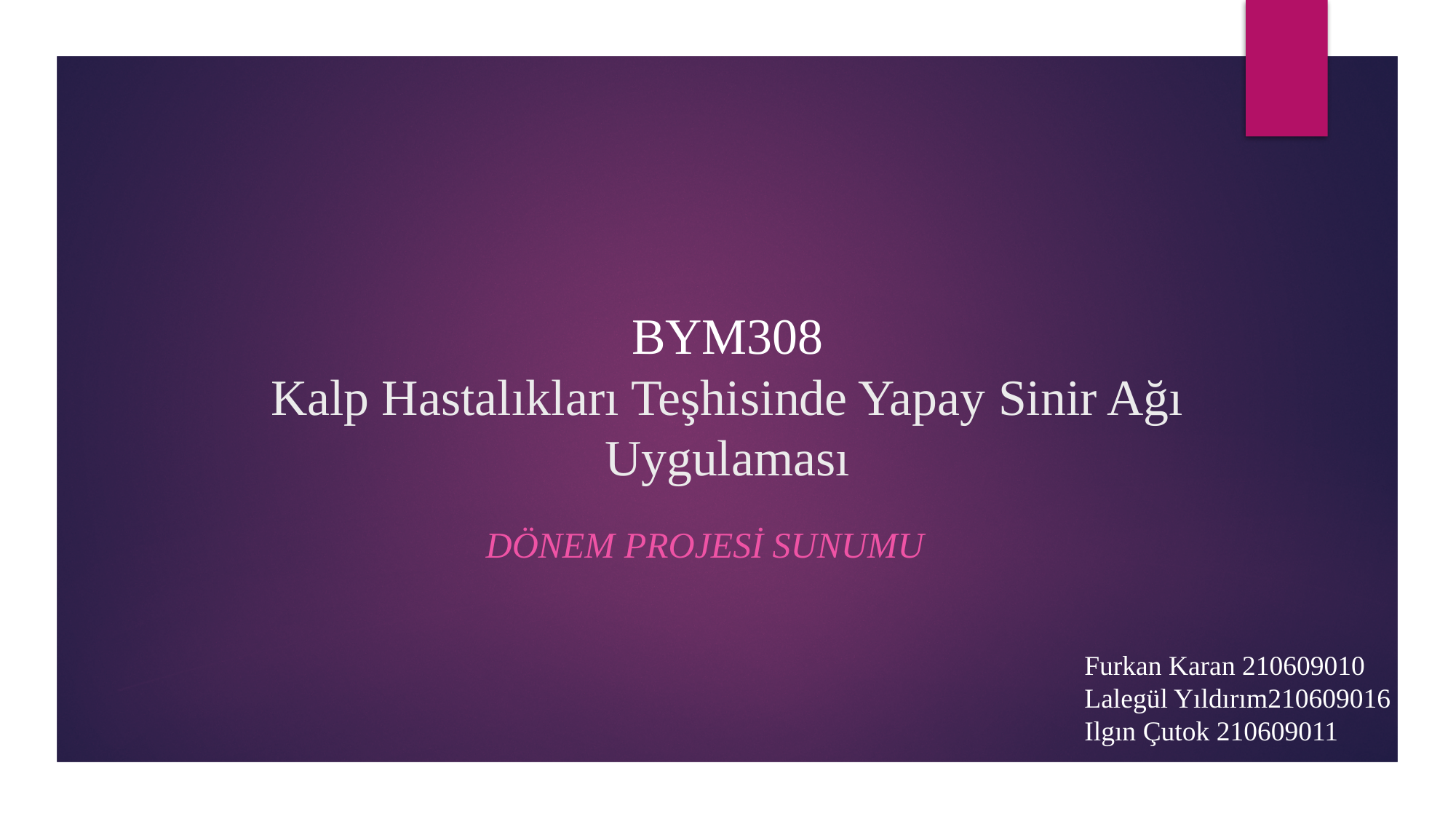

# BYM308 Kalp Hastalıkları Teşhisinde Yapay Sinir Ağı Uygulaması
DÖNEM PROJESİ SUNUMU
Furkan Karan 210609010
Lalegül Yıldırım210609016
Ilgın Çutok 210609011